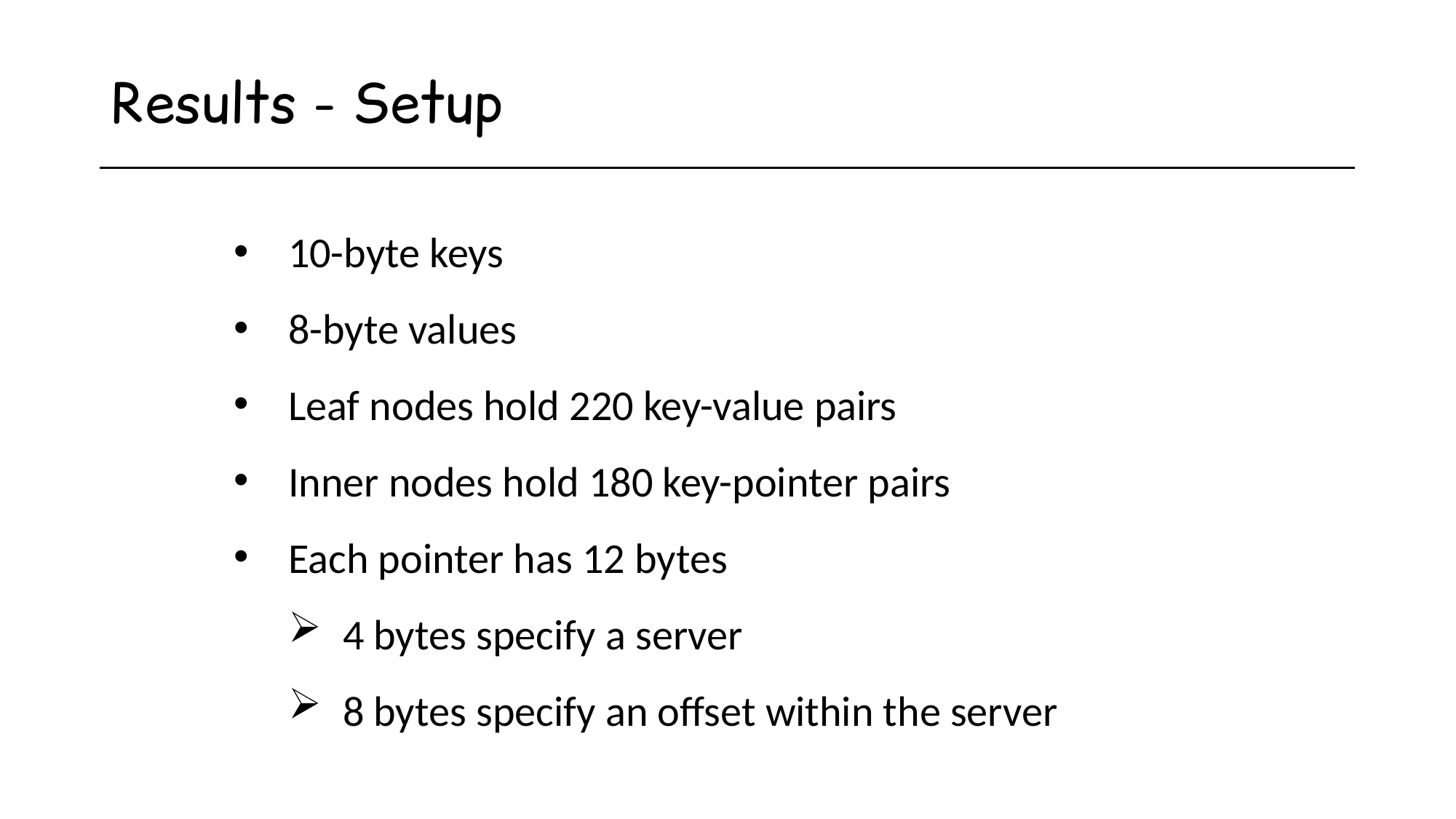

# Results - Setup
10-byte keys
8-byte values
Leaf nodes hold 220 key-value pairs
Inner nodes hold 180 key-pointer pairs
Each pointer has 12 bytes
4 bytes specify a server
8 bytes specify an offset within the server